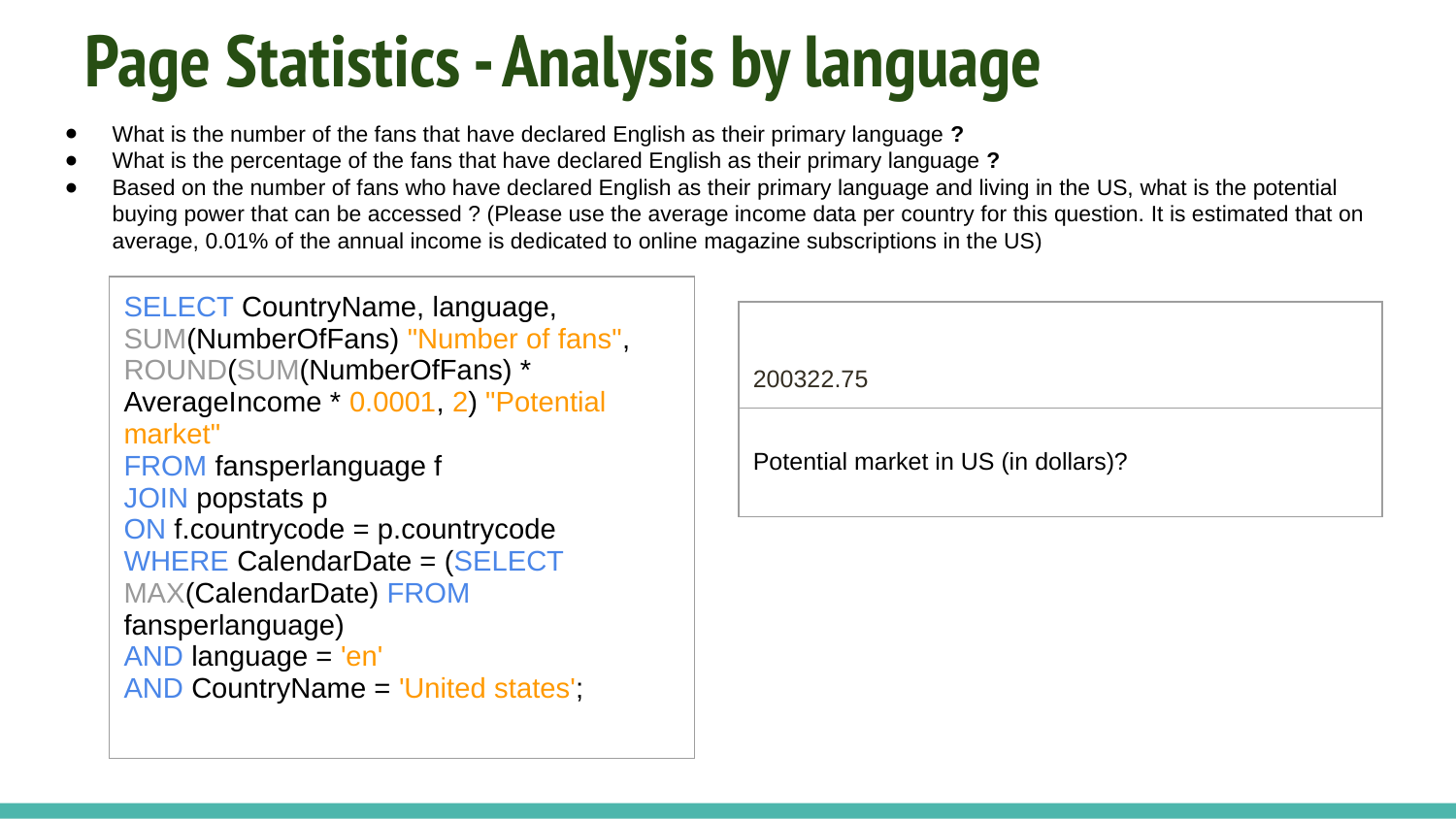

# Page Statistics - Analysis by language
What is the number of the fans that have declared English as their primary language ?
What is the percentage of the fans that have declared English as their primary language ?
Based on the number of fans who have declared English as their primary language and living in the US, what is the potential buying power that can be accessed ? (Please use the average income data per country for this question. It is estimated that on average, 0.01% of the annual income is dedicated to online magazine subscriptions in the US)

| SELECT CountryName, language, SUM(NumberOfFans) "Number of fans", ROUND(SUM(NumberOfFans) \* AverageIncome \* 0.0001, 2) "Potential market" FROM fansperlanguage f JOIN popstats p ON f.countrycode = p.countrycode WHERE CalendarDate = (SELECT MAX(CalendarDate) FROM fansperlanguage) AND language = 'en' AND CountryName = 'United states'; |
| --- |
| 200322.75 |
| --- |
| Potential market in US (in dollars)? |